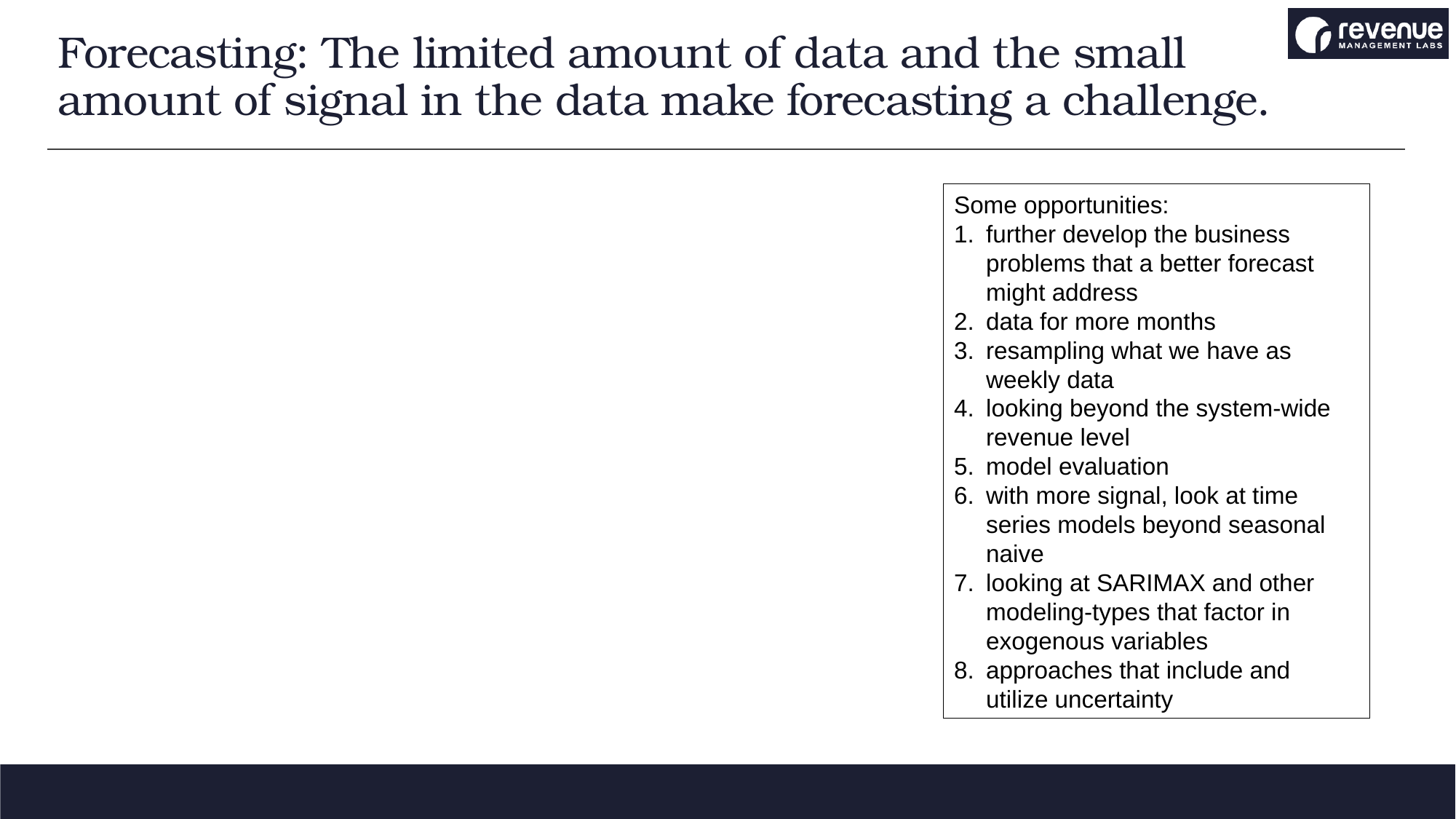

# Forecasting: The limited amount of data and the small amount of signal in the data make forecasting a challenge.
Some opportunities:
further develop the business problems that a better forecast might address
data for more months
resampling what we have as weekly data
looking beyond the system-wide revenue level
model evaluation
with more signal, look at time series models beyond seasonal naive
looking at SARIMAX and other modeling-types that factor in exogenous variables
approaches that include and utilize uncertainty